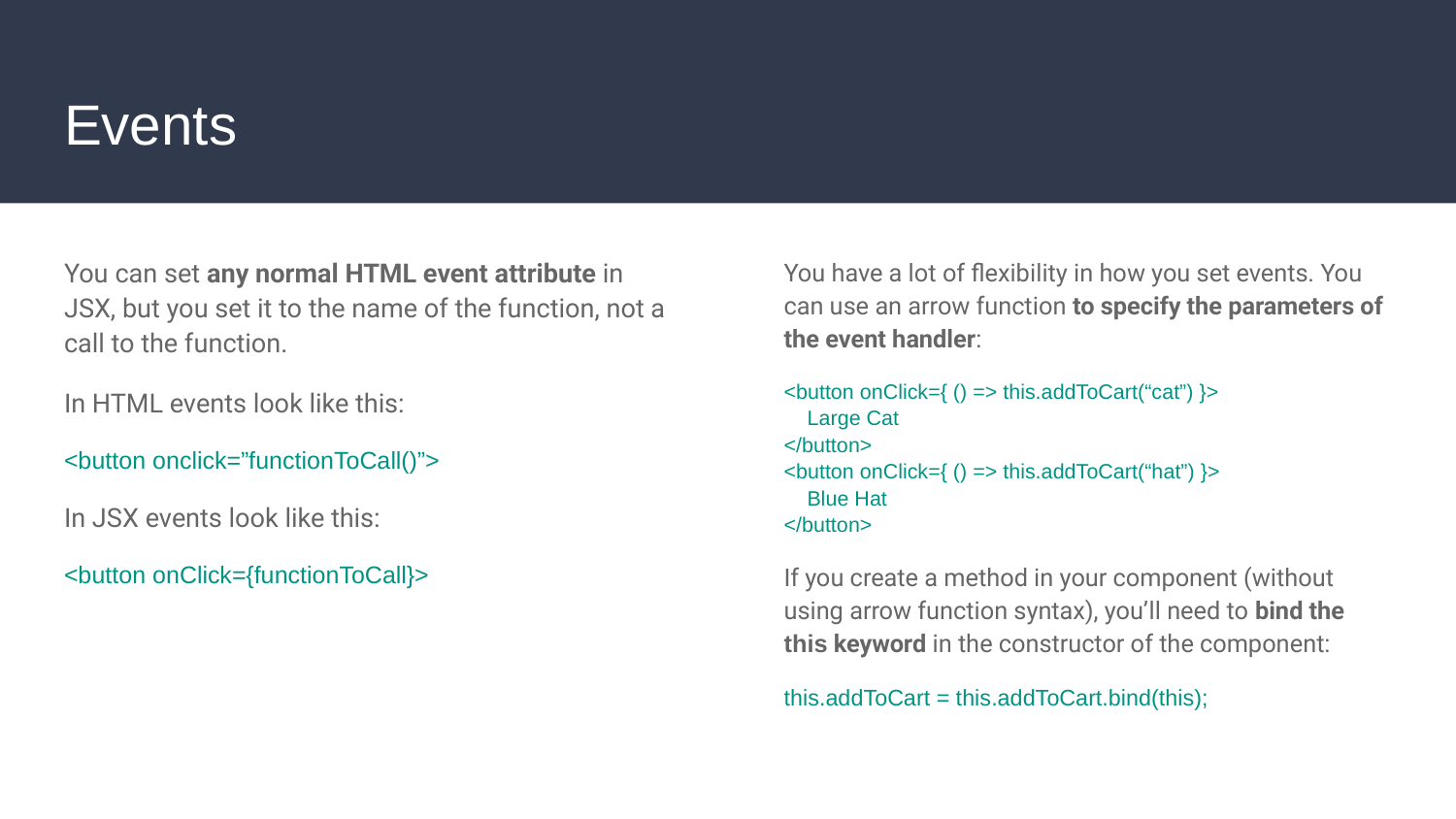

# Events
You can set any normal HTML event attribute in JSX, but you set it to the name of the function, not a call to the function.
In HTML events look like this:
<button onclick=”functionToCall()”>
In JSX events look like this:
<button onClick={functionToCall}>

You have a lot of flexibility in how you set events. You can use an arrow function to specify the parameters of the event handler:
<button onClick={ () => this.addToCart(“cat”) }>
    Large Cat
</button>
<button onClick={ () => this.addToCart(“hat”) }>
    Blue Hat
</button>
If you create a method in your component (without using arrow function syntax), you’ll need to bind the this keyword in the constructor of the component:
this.addToCart = this.addToCart.bind(this);